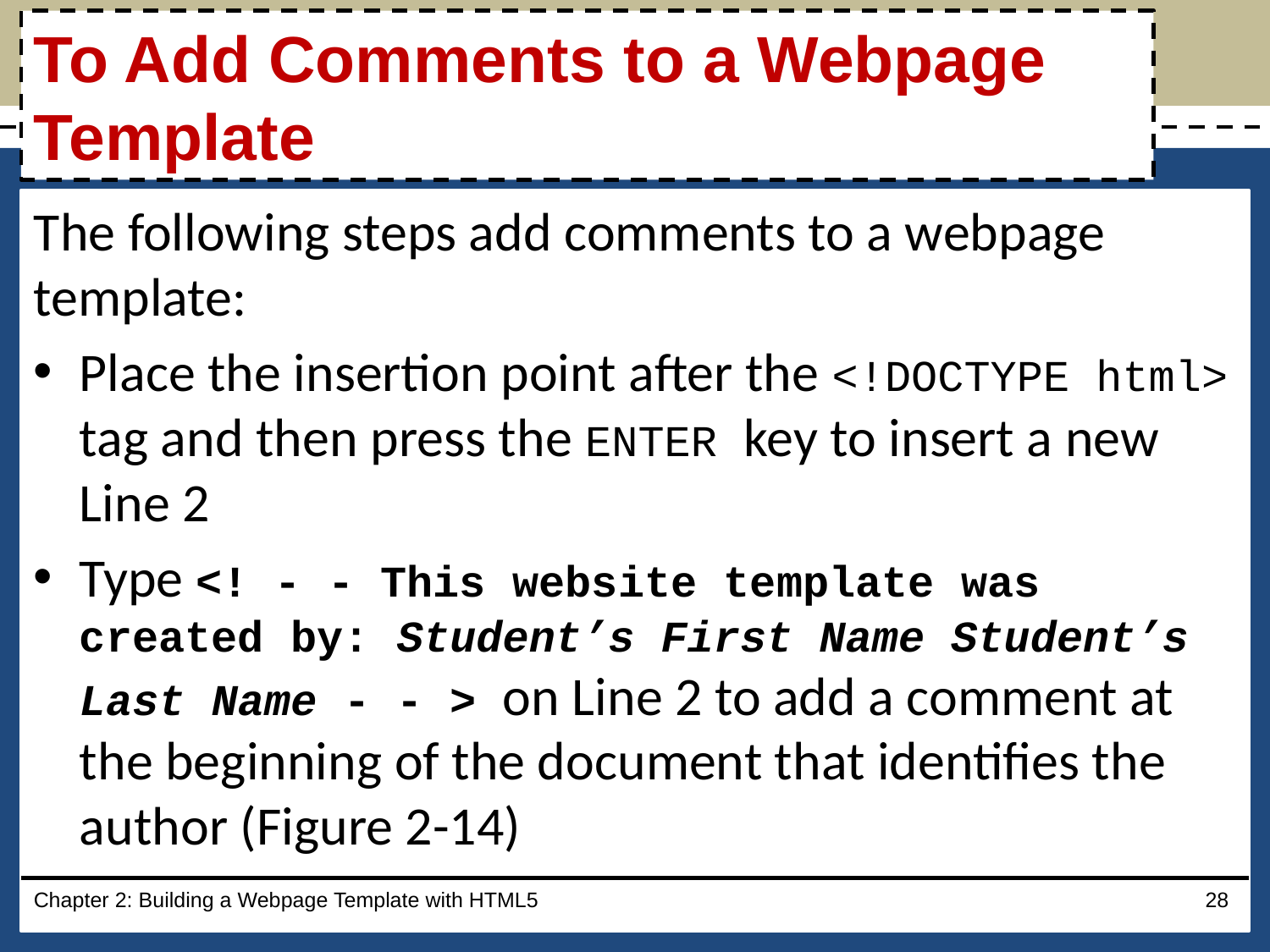

# To Add Comments to a Webpage Template
The following steps add comments to a webpage template:
Place the insertion point after the <!DOCTYPE html> tag and then press the ENTER key to insert a new Line 2
Type <! - - This website template was created by: Student’s First Name Student’s Last Name - - > on Line 2 to add a comment at the beginning of the document that identifies the author (Figure 2-14)
Chapter 2: Building a Webpage Template with HTML5
28